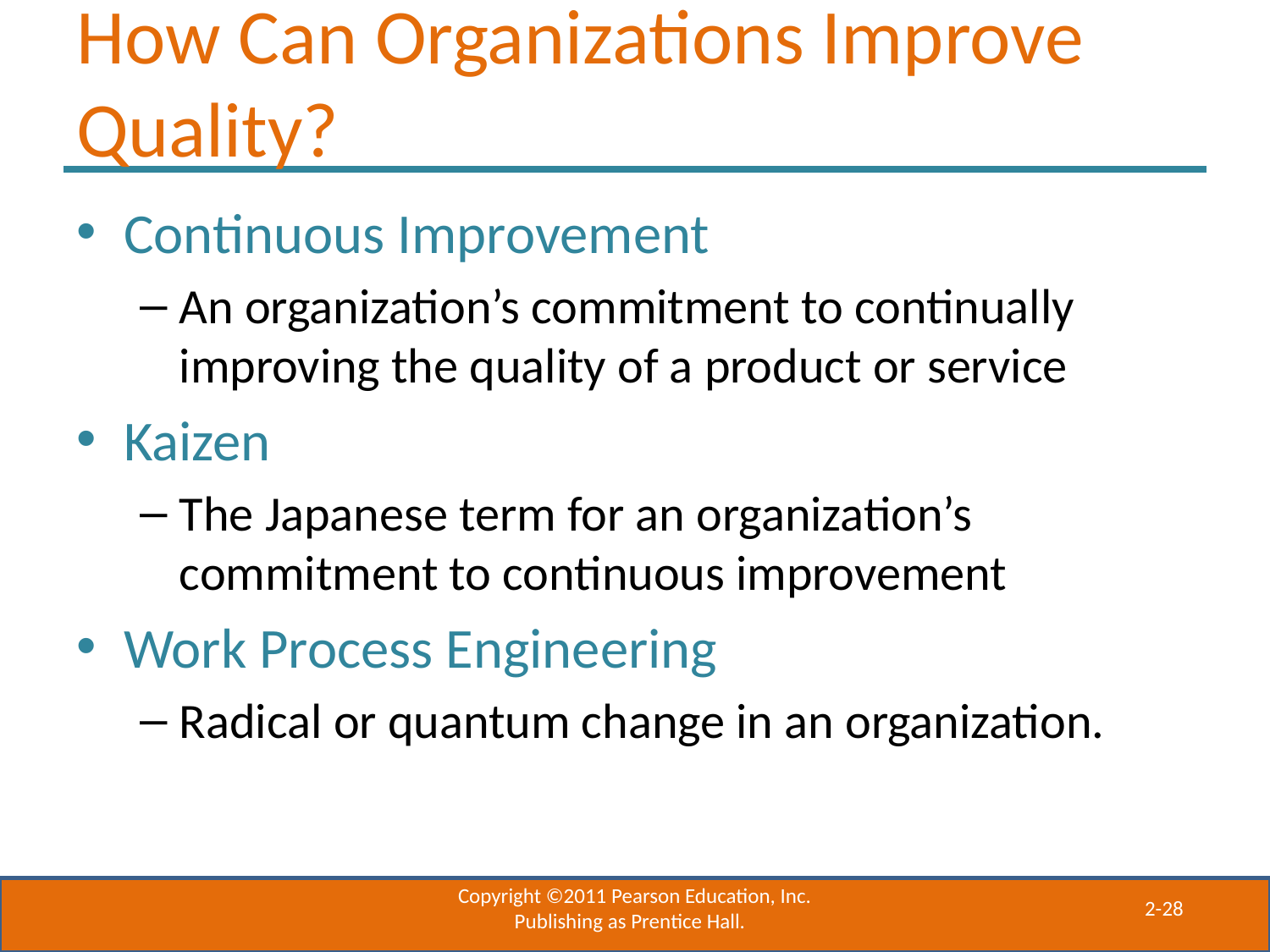

# How Can Organizations Improve Quality?
Continuous Improvement
An organization’s commitment to continually improving the quality of a product or service
Kaizen
The Japanese term for an organization’s commitment to continuous improvement
Work Process Engineering
Radical or quantum change in an organization.
Copyright ©2011 Pearson Education, Inc. Publishing as Prentice Hall.